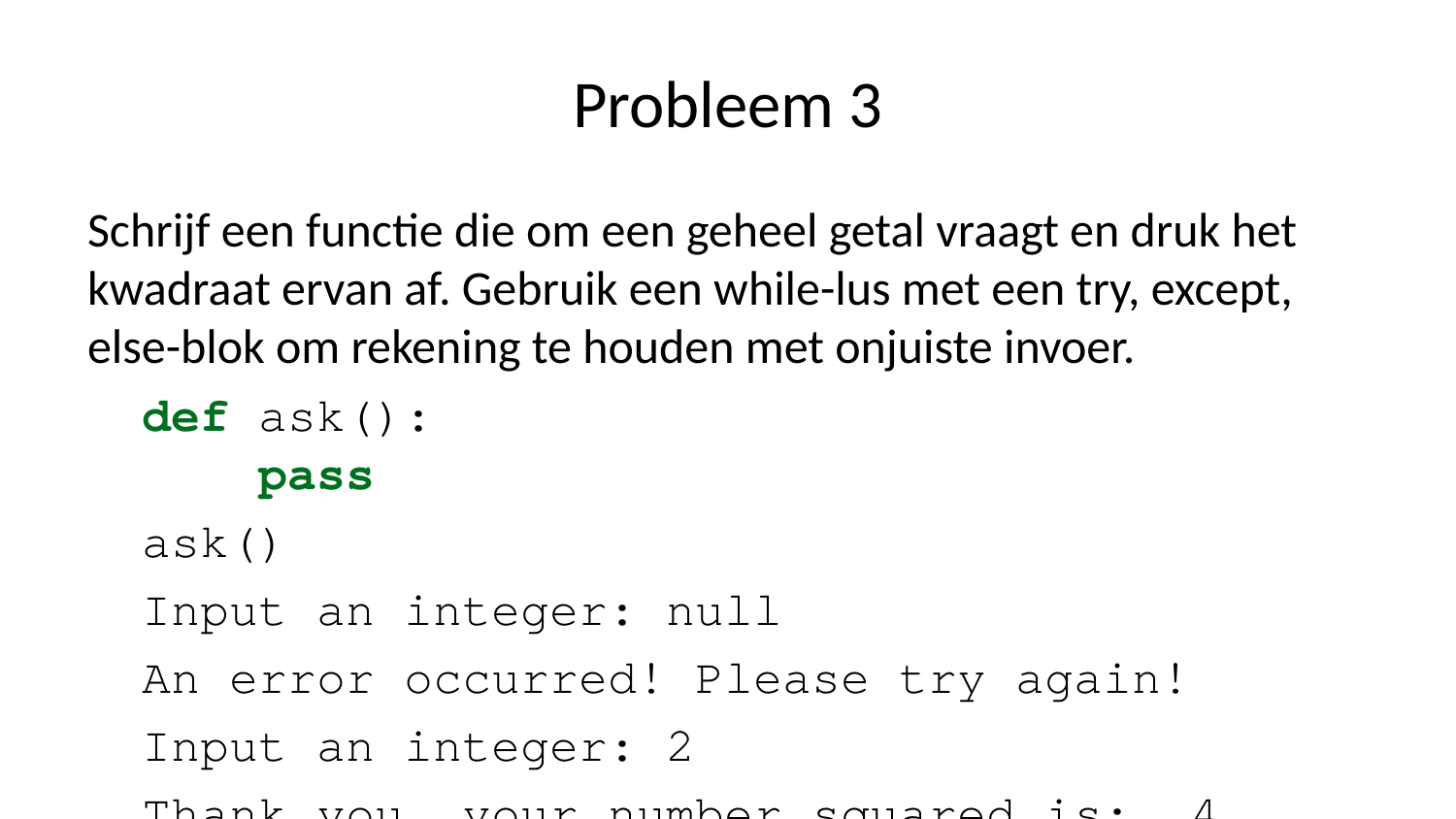

# Probleem 3
Schrijf een functie die om een geheel getal vraagt en druk het kwadraat ervan af. Gebruik een while-lus met een try, except, else-blok om rekening te houden met onjuiste invoer.
def ask():
    pass
ask()
Input an integer: null
An error occurred! Please try again!
Input an integer: 2
Thank you, your number squared is:  4
#Goed gedaan!